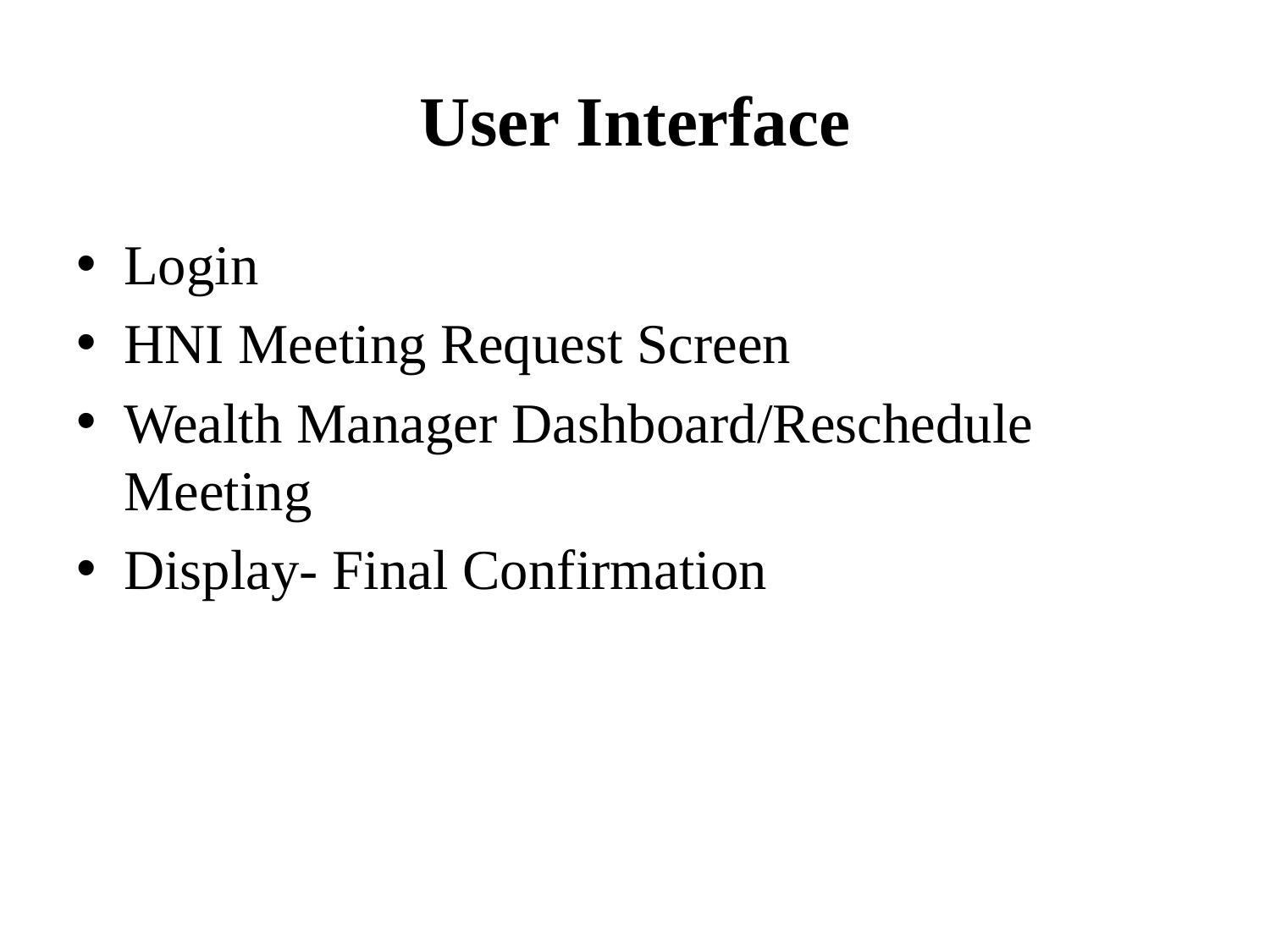

# User Interface
Login
HNI Meeting Request Screen
Wealth Manager Dashboard/Reschedule Meeting
Display- Final Confirmation